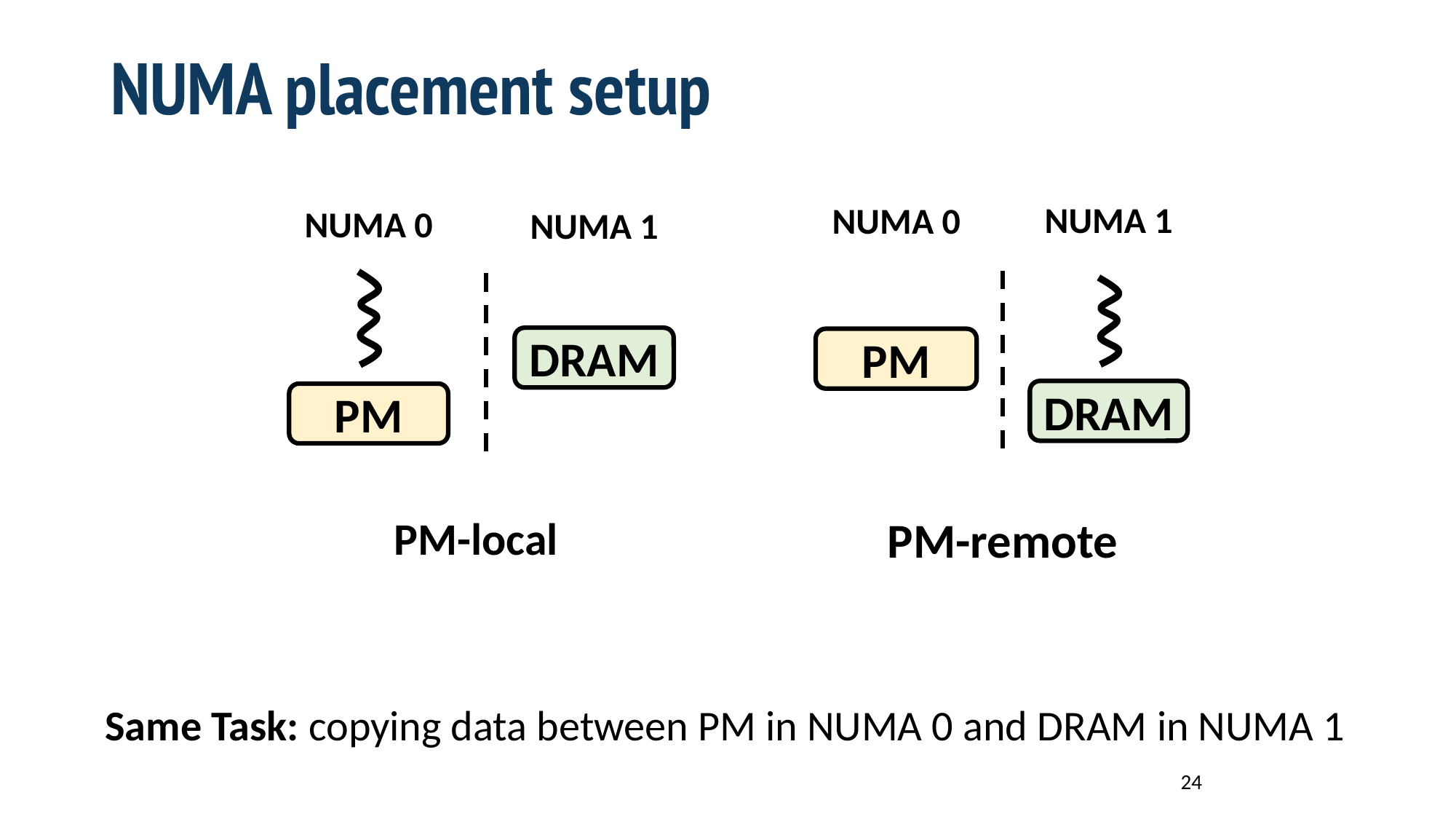

NUMA placement setup
NUMA 1
NUMA 0
NUMA 0
NUMA 1

DRAM
PM
DRAM
PM
PM-local
PM-remote
Same Task: copying data between PM in NUMA 0 and DRAM in NUMA 1
24